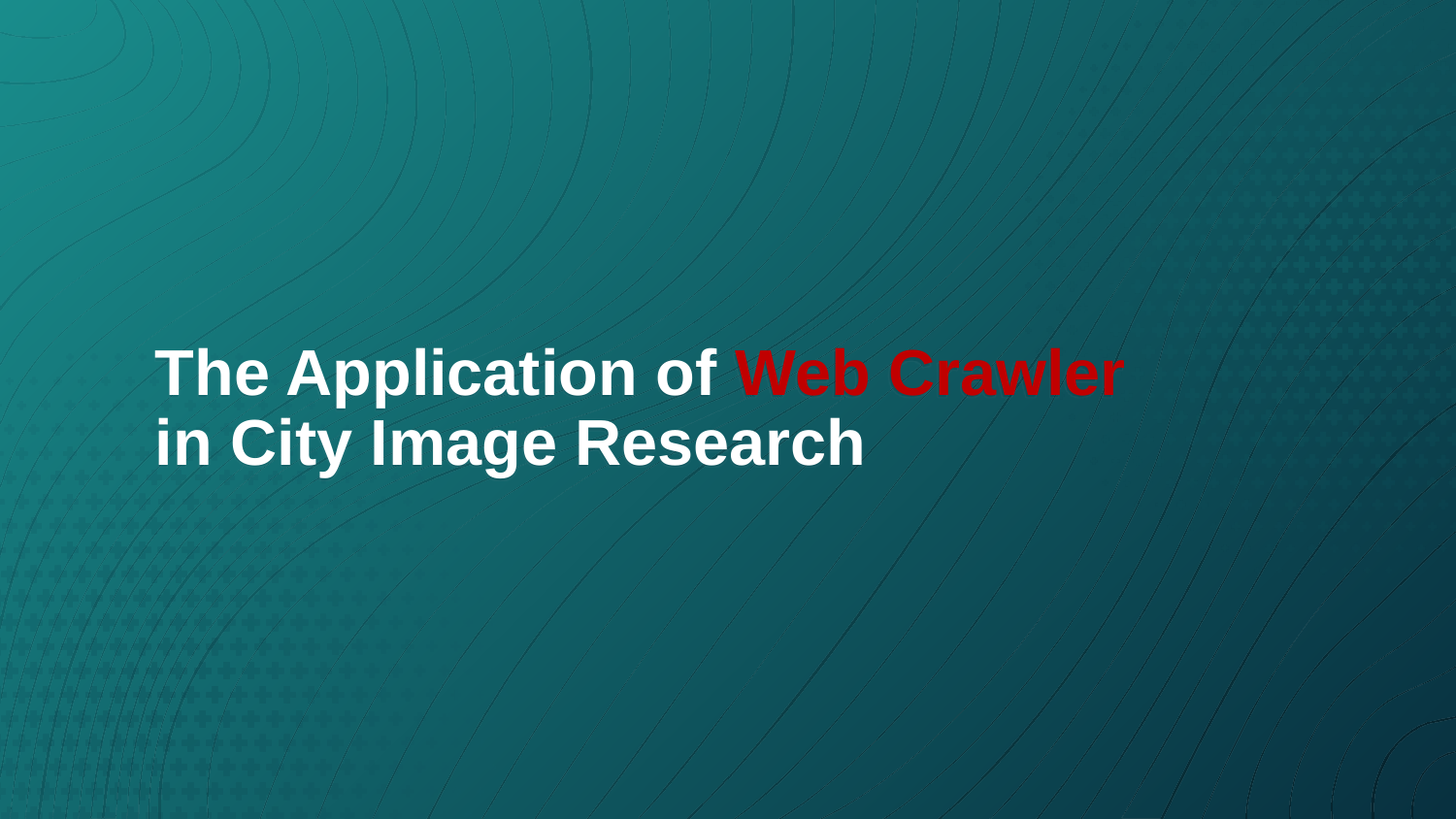

# The Application of Web Crawler in City Image Research